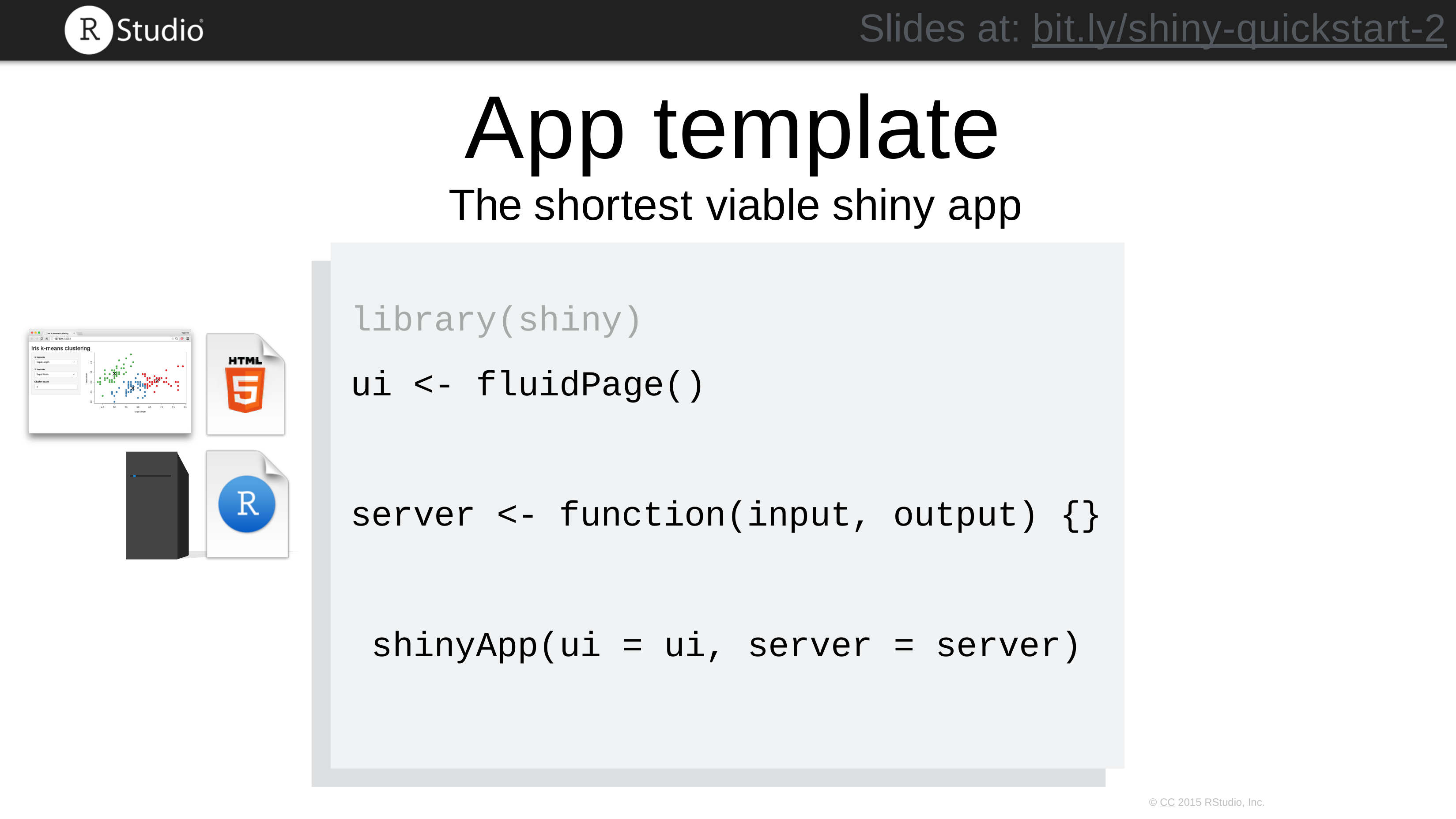

Slides at: bit.ly/shiny-quickstart-2

# App template
The shortest viable shiny app
library(shiny)  ui <- fluidPage()
server <- function(input, output) {}  shinyApp(ui = ui, server = server)

© CC 2015 RStudio, Inc.